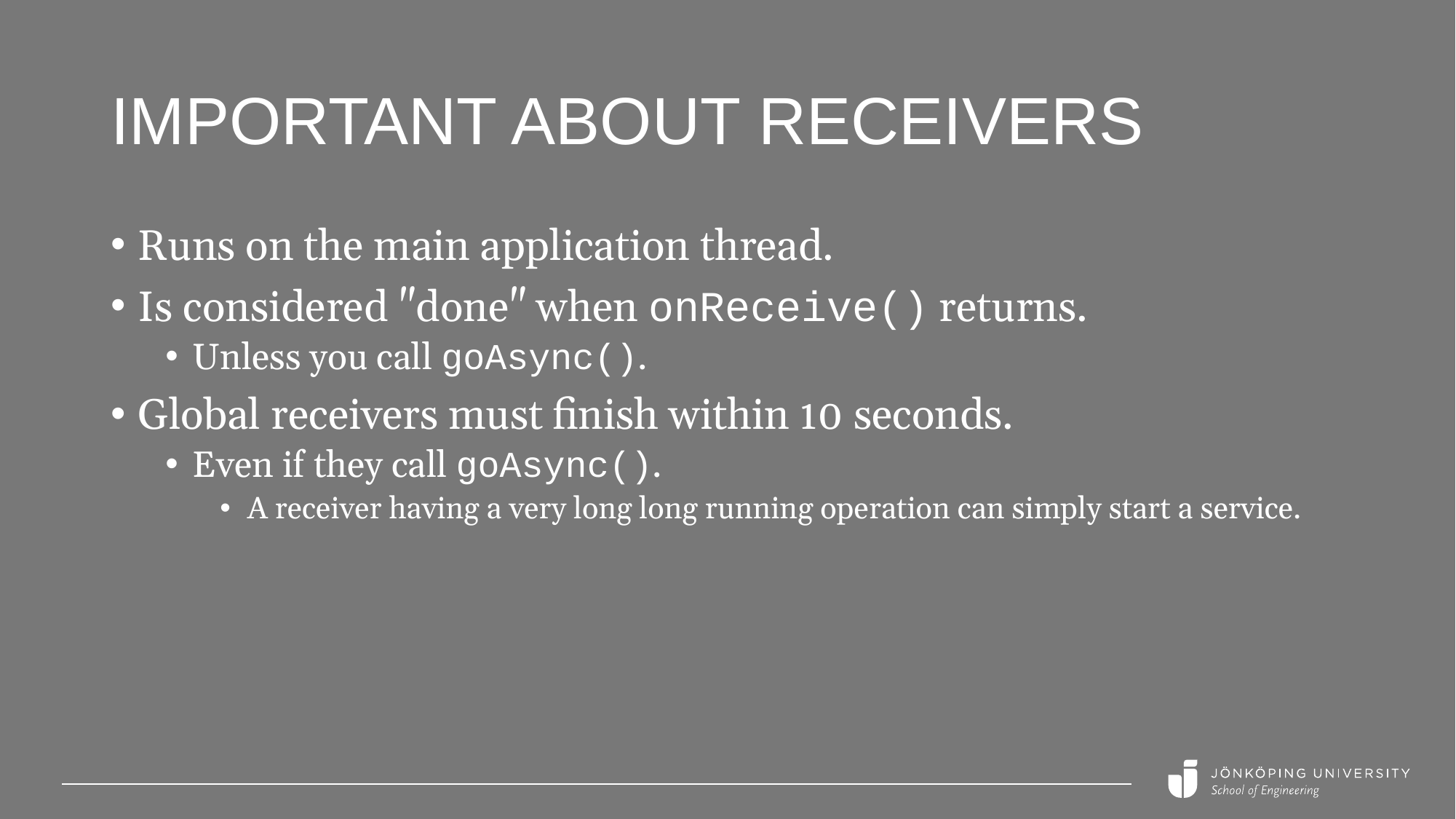

# Important about receivers
Runs on the main application thread.
Is considered "done" when onReceive() returns.
Unless you call goAsync().
Global receivers must finish within 10 seconds.
Even if they call goAsync().
A receiver having a very long long running operation can simply start a service.